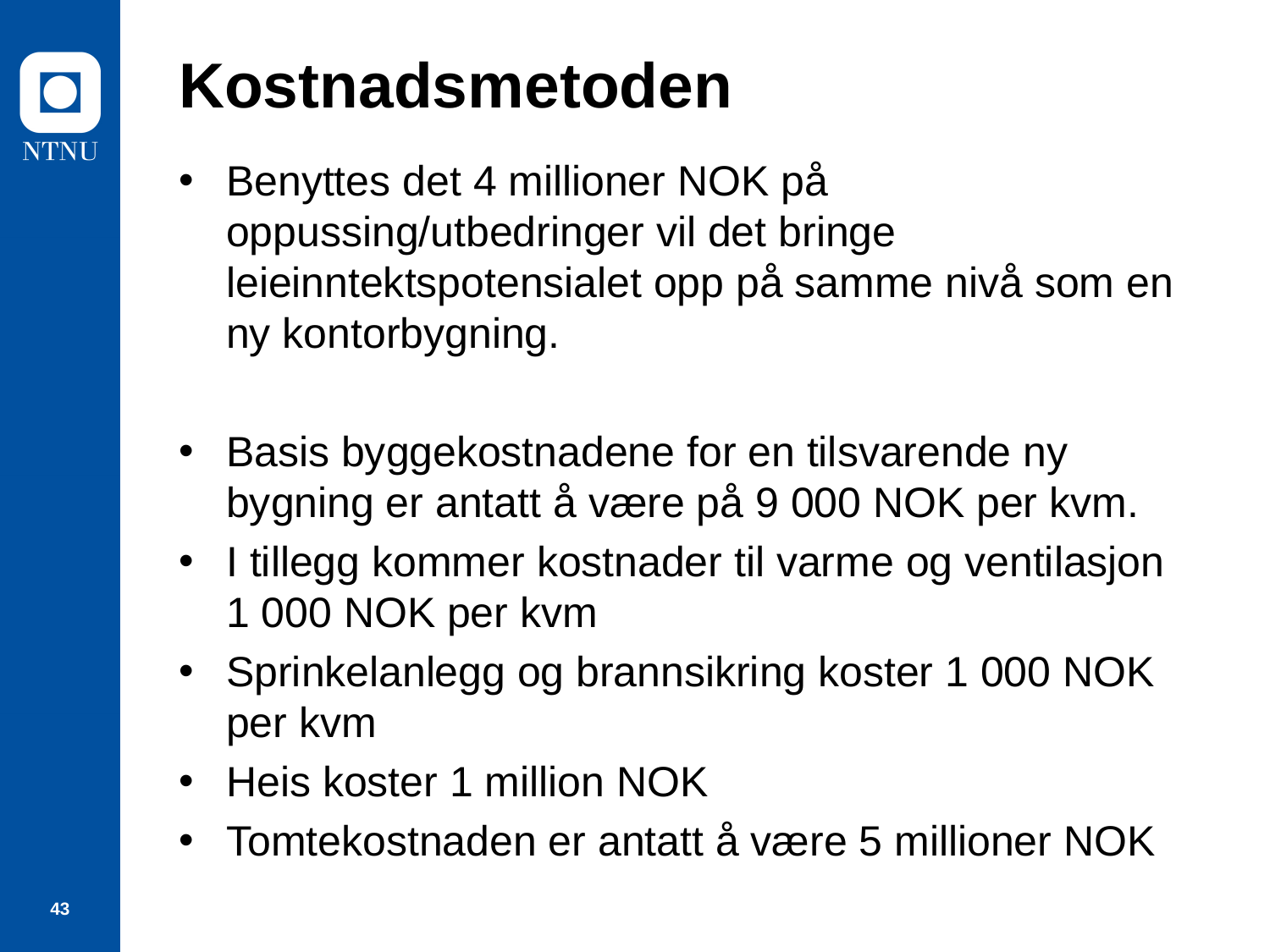

# Kostnadsmetoden

Benyttes det 4 millioner NOK på oppussing/utbedringer vil det bringe leieinntektspotensialet opp på samme nivå som en ny kontorbygning.

Basis byggekostnadene for en tilsvarende ny bygning er antatt å være på 9 000 NOK per kvm.
I tillegg kommer kostnader til varme og ventilasjon 1 000 NOK per kvm
Sprinkelanlegg og brannsikring koster 1 000 NOK per kvm
Heis koster 1 million NOK
Tomtekostnaden er antatt å være 5 millioner NOK